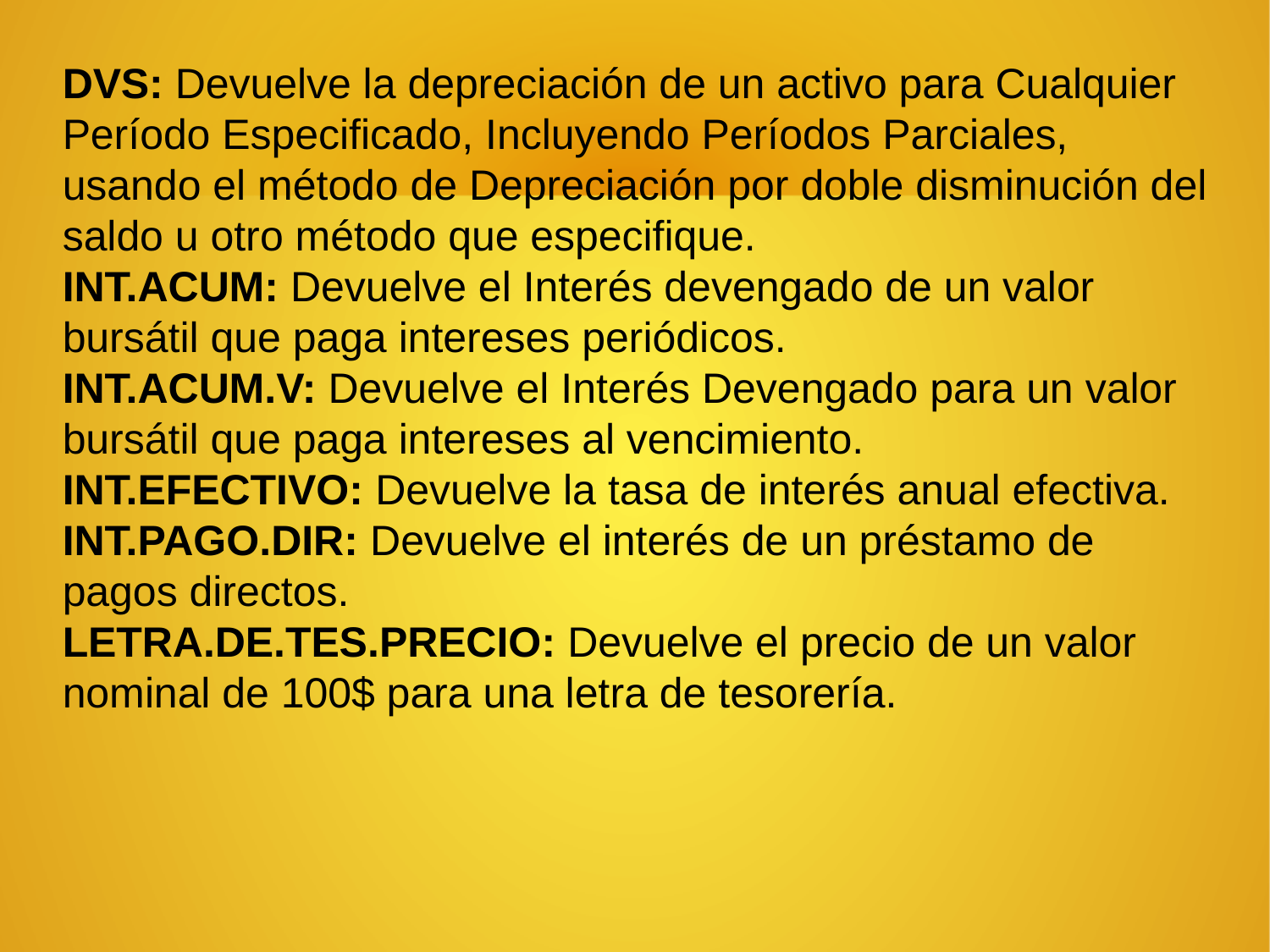

DVS: Devuelve la depreciación de un activo para Cualquier Período Especificado, Incluyendo Períodos Parciales, usando el método de Depreciación por doble disminución del saldo u otro método que especifique.
INT.ACUM: Devuelve el Interés devengado de un valor bursátil que paga intereses periódicos.
INT.ACUM.V: Devuelve el Interés Devengado para un valor bursátil que paga intereses al vencimiento.
INT.EFECTIVO: Devuelve la tasa de interés anual efectiva.
INT.PAGO.DIR: Devuelve el interés de un préstamo de pagos directos.
LETRA.DE.TES.PRECIO: Devuelve el precio de un valor nominal de 100$ para una letra de tesorería.